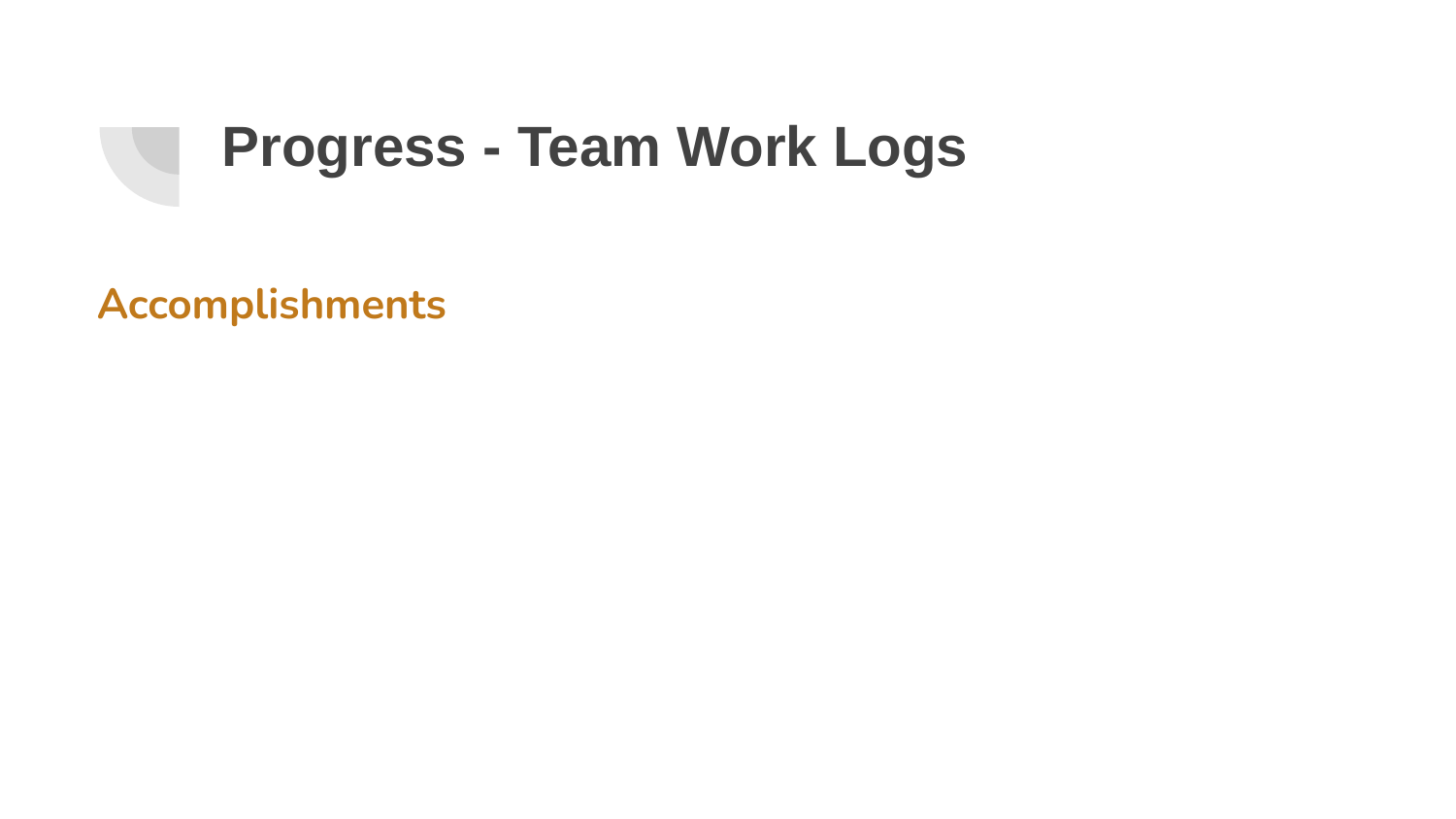

# Progress - Team Work Logs
Accomplishments